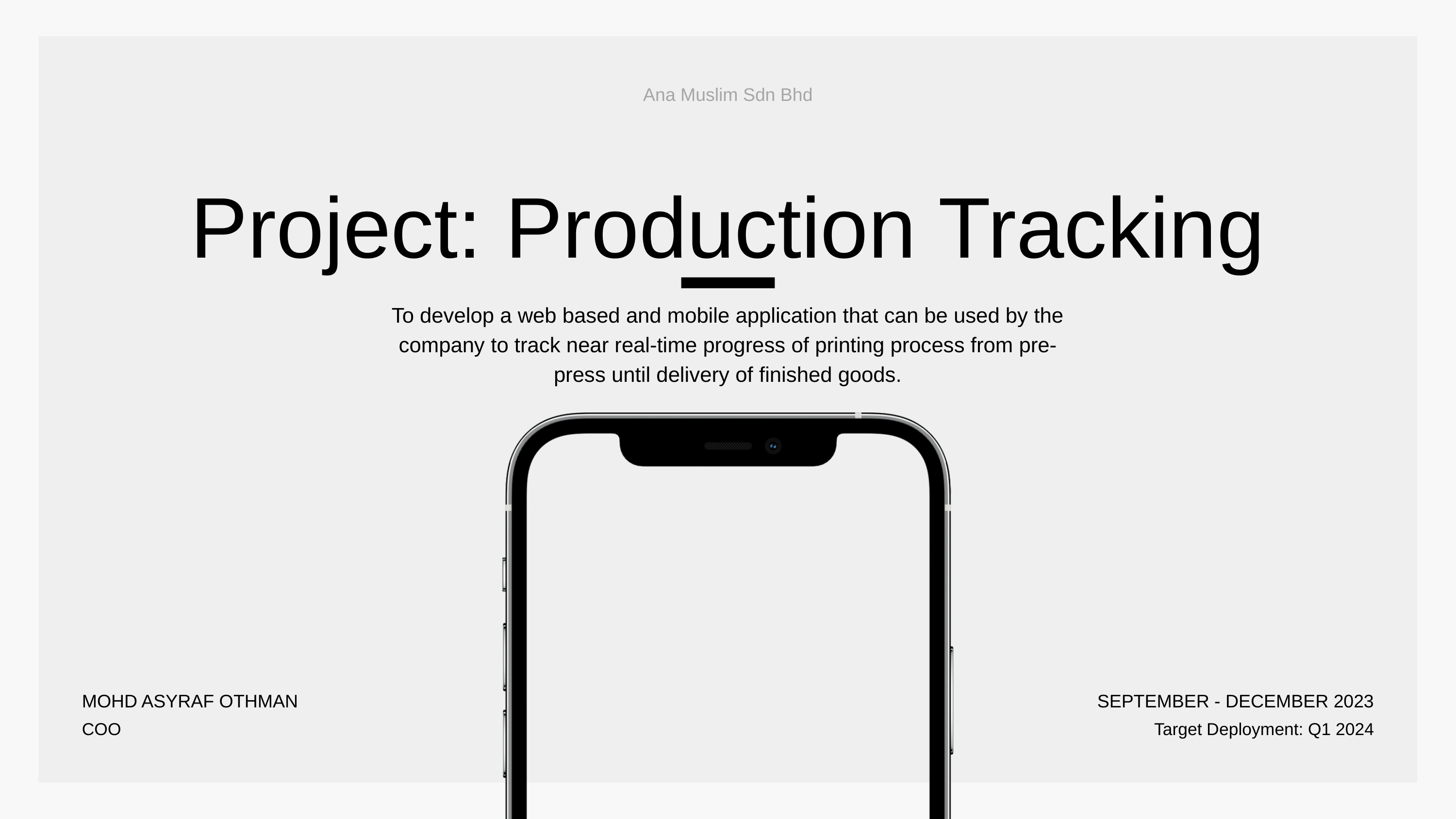

Ana Muslim Sdn Bhd
Project: Production Tracking

To develop a web based and mobile application that can be used by the company to track near real-time progress of printing process from pre-press until delivery of finished goods.

MOHD ASYRAF OTHMAN
SEPTEMBER - DECEMBER 2023
COO
Target Deployment: Q1 2024